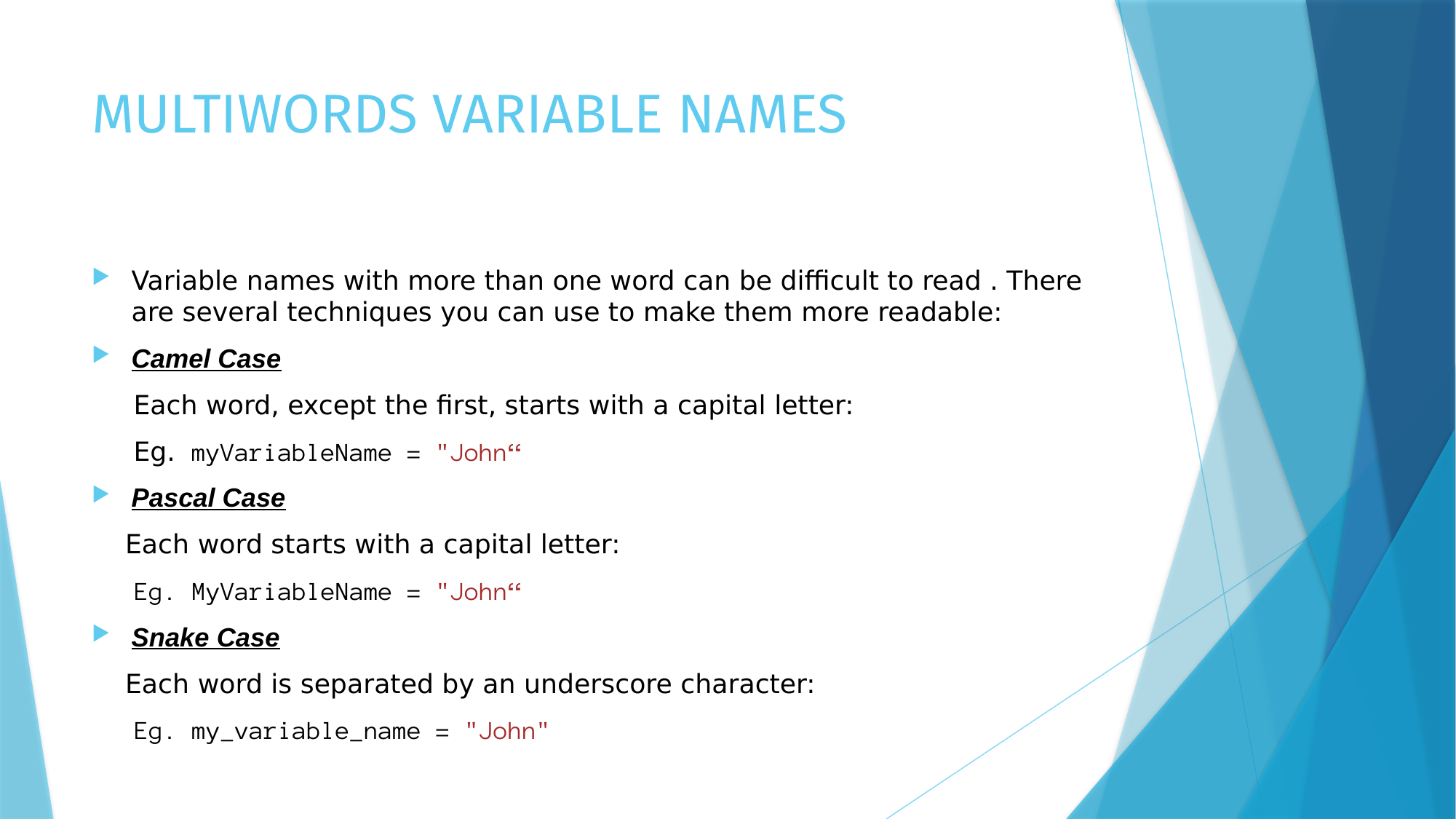

# MULTIWORDS VARIABLE NAMES
Variable names with more than one word can be difficult to read . There are several techniques you can use to make them more readable:
Camel Case
     Each word, except the first, starts with a capital letter:
     Eg.  myVariableName = "John“
Pascal Case
    Each word starts with a capital letter:
   Eg. MyVariableName = "John“
Snake Case
    Each word is separated by an underscore character:
   Eg. my_variable_name = "John"